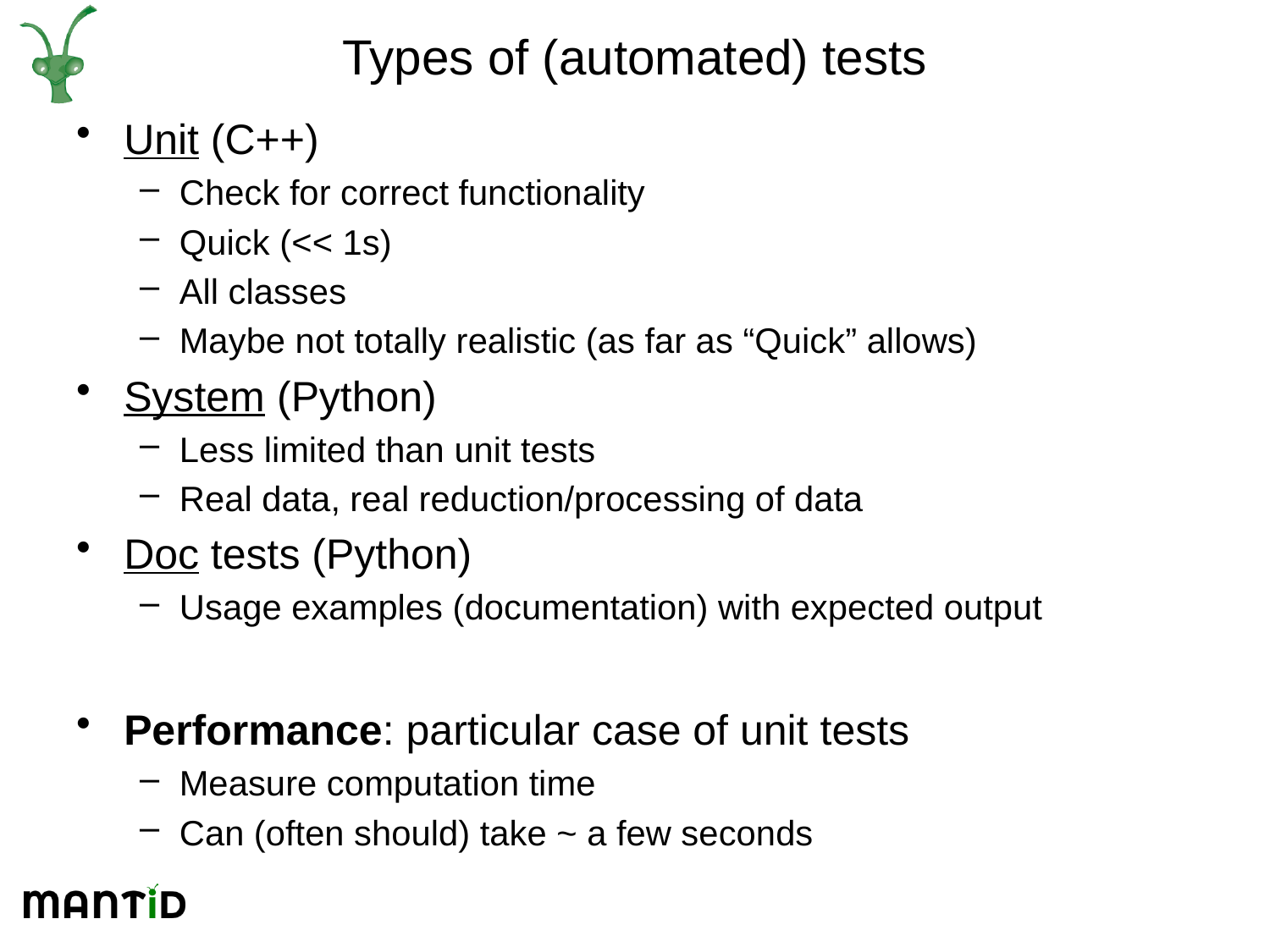

# Types of (automated) tests
Unit (C++)
Check for correct functionality
Quick (<< 1s)
All classes
Maybe not totally realistic (as far as “Quick” allows)
System (Python)
Less limited than unit tests
Real data, real reduction/processing of data
Doc tests (Python)
Usage examples (documentation) with expected output

Performance: particular case of unit tests
Measure computation time
Can (often should) take ~ a few seconds